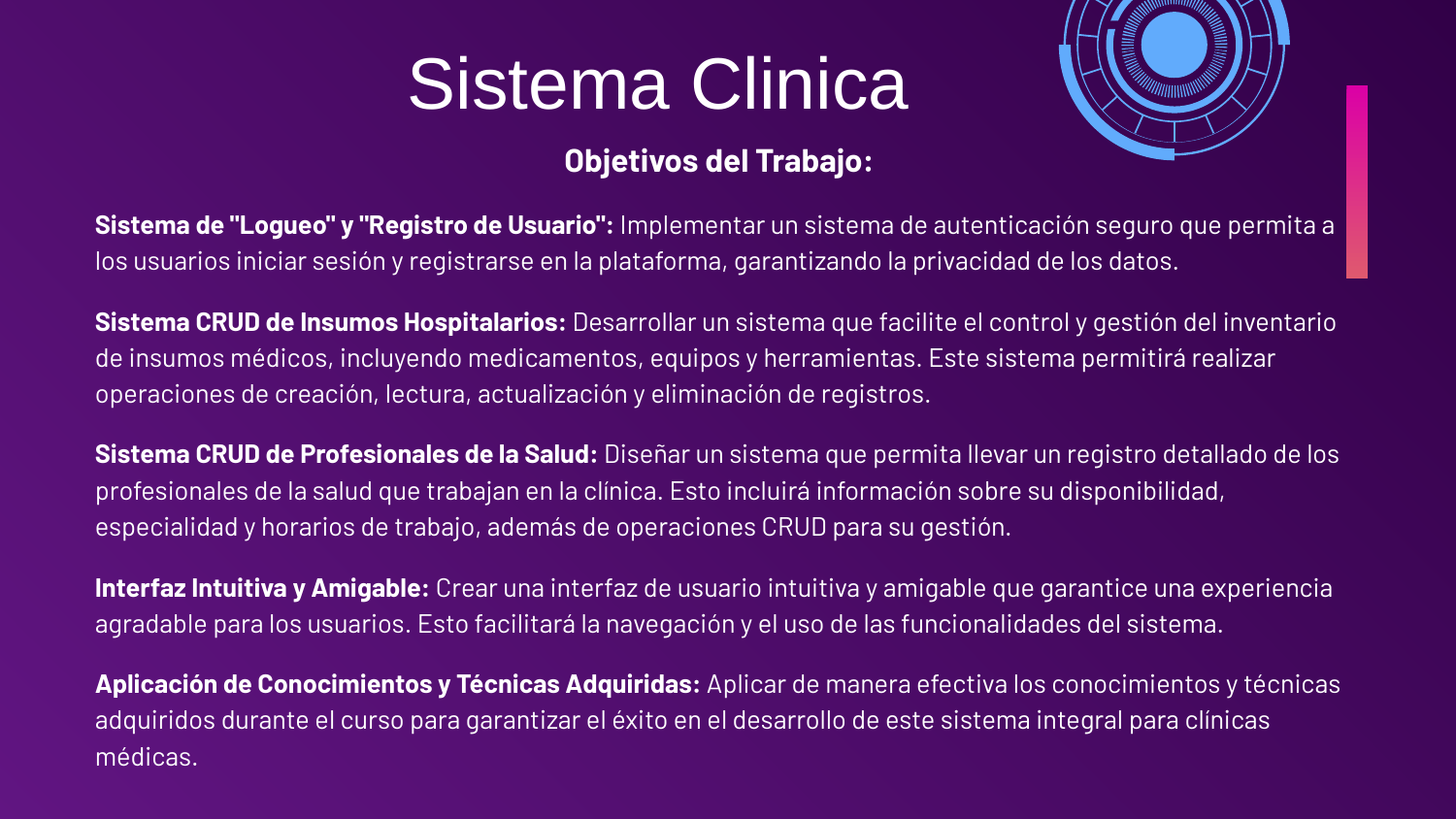

# Sistema Clinica
Objetivos del Trabajo:
Sistema de "Logueo" y "Registro de Usuario": Implementar un sistema de autenticación seguro que permita a los usuarios iniciar sesión y registrarse en la plataforma, garantizando la privacidad de los datos.
Sistema CRUD de Insumos Hospitalarios: Desarrollar un sistema que facilite el control y gestión del inventario de insumos médicos, incluyendo medicamentos, equipos y herramientas. Este sistema permitirá realizar operaciones de creación, lectura, actualización y eliminación de registros.
Sistema CRUD de Profesionales de la Salud: Diseñar un sistema que permita llevar un registro detallado de los profesionales de la salud que trabajan en la clínica. Esto incluirá información sobre su disponibilidad, especialidad y horarios de trabajo, además de operaciones CRUD para su gestión.
Interfaz Intuitiva y Amigable: Crear una interfaz de usuario intuitiva y amigable que garantice una experiencia agradable para los usuarios. Esto facilitará la navegación y el uso de las funcionalidades del sistema.
Aplicación de Conocimientos y Técnicas Adquiridas: Aplicar de manera efectiva los conocimientos y técnicas adquiridos durante el curso para garantizar el éxito en el desarrollo de este sistema integral para clínicas médicas.